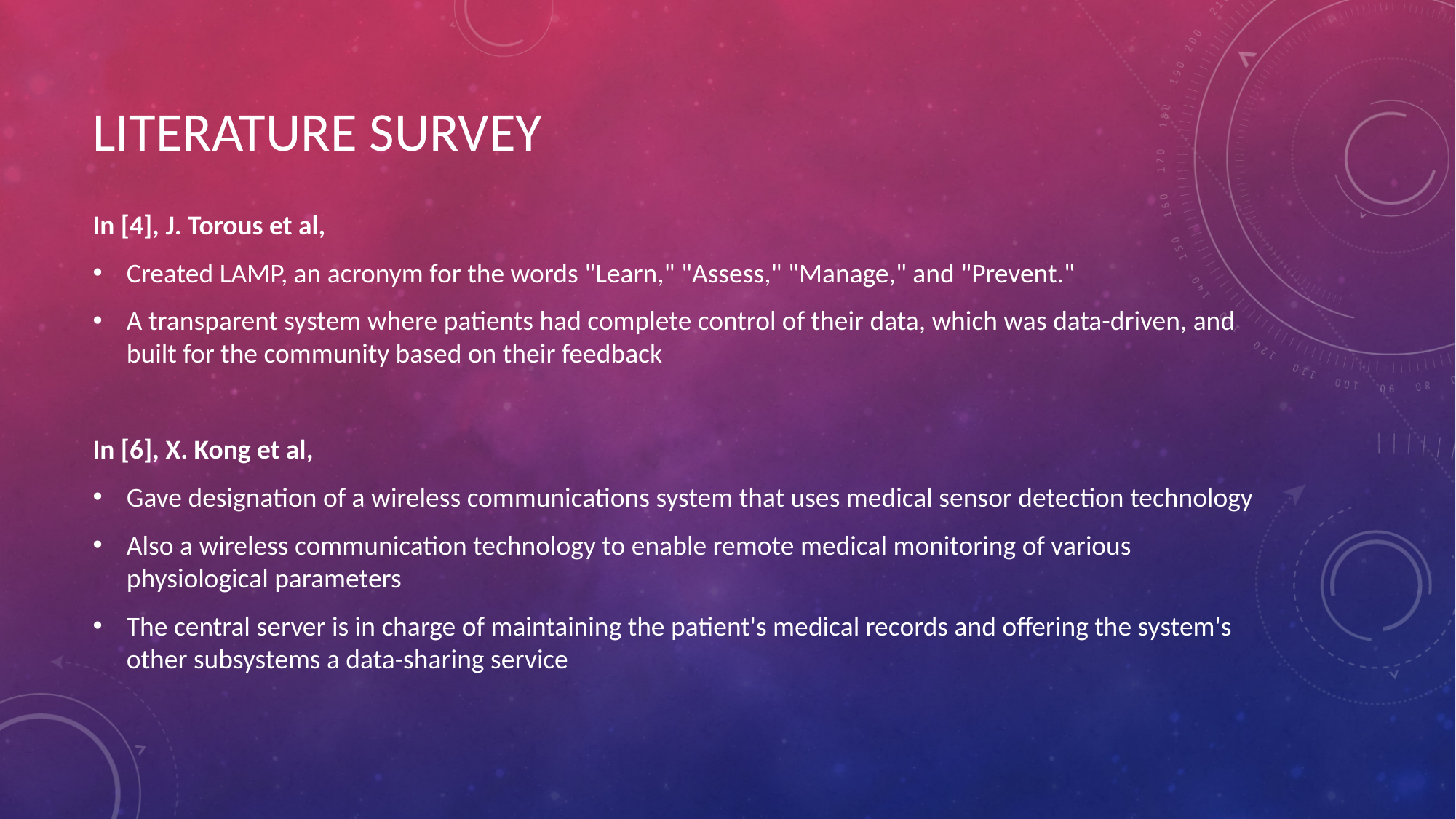

# Literature Survey
In [4], J. Torous et al,
Created LAMP, an acronym for the words "Learn," "Assess," "Manage," and "Prevent."
A transparent system where patients had complete control of their data, which was data-driven, and built for the community based on their feedback

In [6], X. Kong et al,
Gave designation of a wireless communications system that uses medical sensor detection technology
Also a wireless communication technology to enable remote medical monitoring of various physiological parameters
The central server is in charge of maintaining the patient's medical records and offering the system's other subsystems a data-sharing service